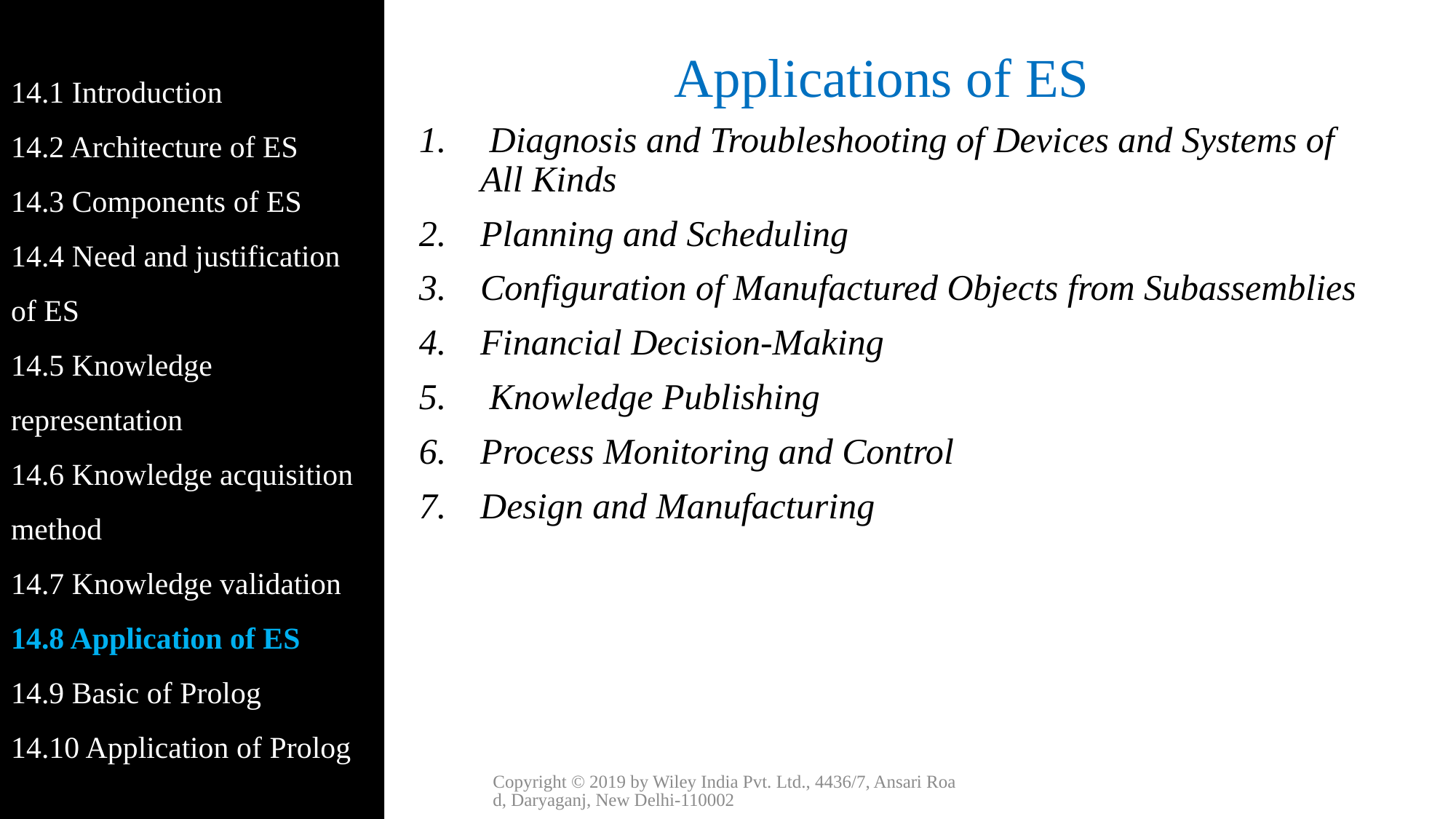

14.1 Introduction
14.2 Architecture of ES
14.3 Components of ES
14.4 Need and justification of ES
14.5 Knowledge representation
14.6 Knowledge acquisition method
14.7 Knowledge validation
14.8 Application of ES
14.9 Basic of Prolog
14.10 Application of Prolog
# Applications of ES
 Diagnosis and Troubleshooting of Devices and Systems of All Kinds
Planning and Scheduling
Configuration of Manufactured Objects from Subassemblies
Financial Decision-Making
 Knowledge Publishing
Process Monitoring and Control
Design and Manufacturing

Copyright © 2019 by Wiley India Pvt. Ltd., 4436/7, Ansari Road, Daryaganj, New Delhi-110002